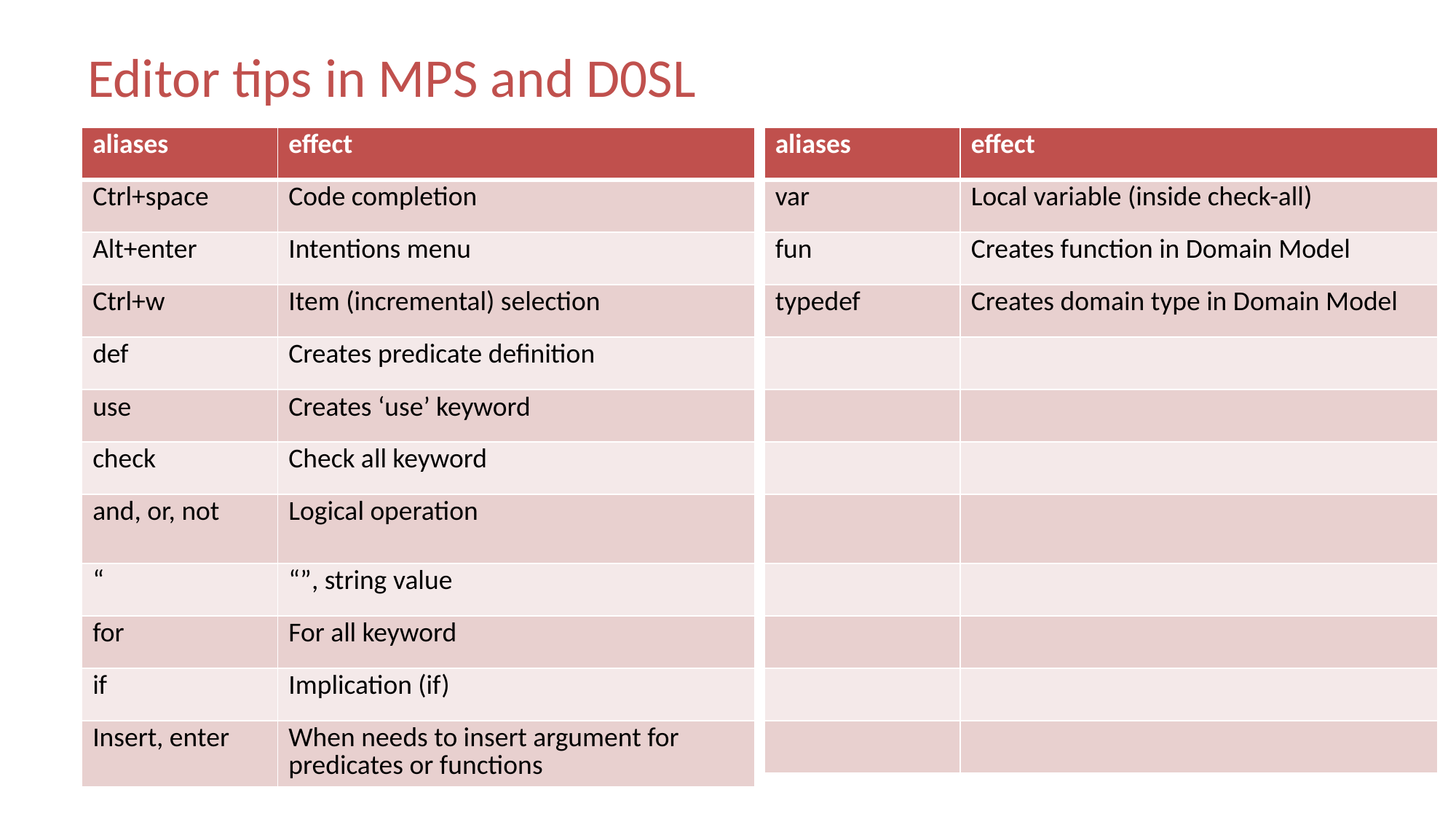

# Editor tips in MPS and D0SL
| aliases | effect |
| --- | --- |
| Ctrl+space | Code completion |
| Alt+enter | Intentions menu |
| Ctrl+w | Item (incremental) selection |
| def | Creates predicate definition |
| use | Creates ‘use’ keyword |
| check | Check all keyword |
| and, or, not | Logical operation |
| “ | “”, string value |
| for | For all keyword |
| if | Implication (if) |
| Insert, enter | When needs to insert argument for predicates or functions |
| aliases | effect |
| --- | --- |
| var | Local variable (inside check-all) |
| fun | Creates function in Domain Model |
| typedef | Creates domain type in Domain Model |
|  |  |
|  |  |
|  |  |
|  |  |
|  |  |
|  |  |
|  |  |
|  |  |